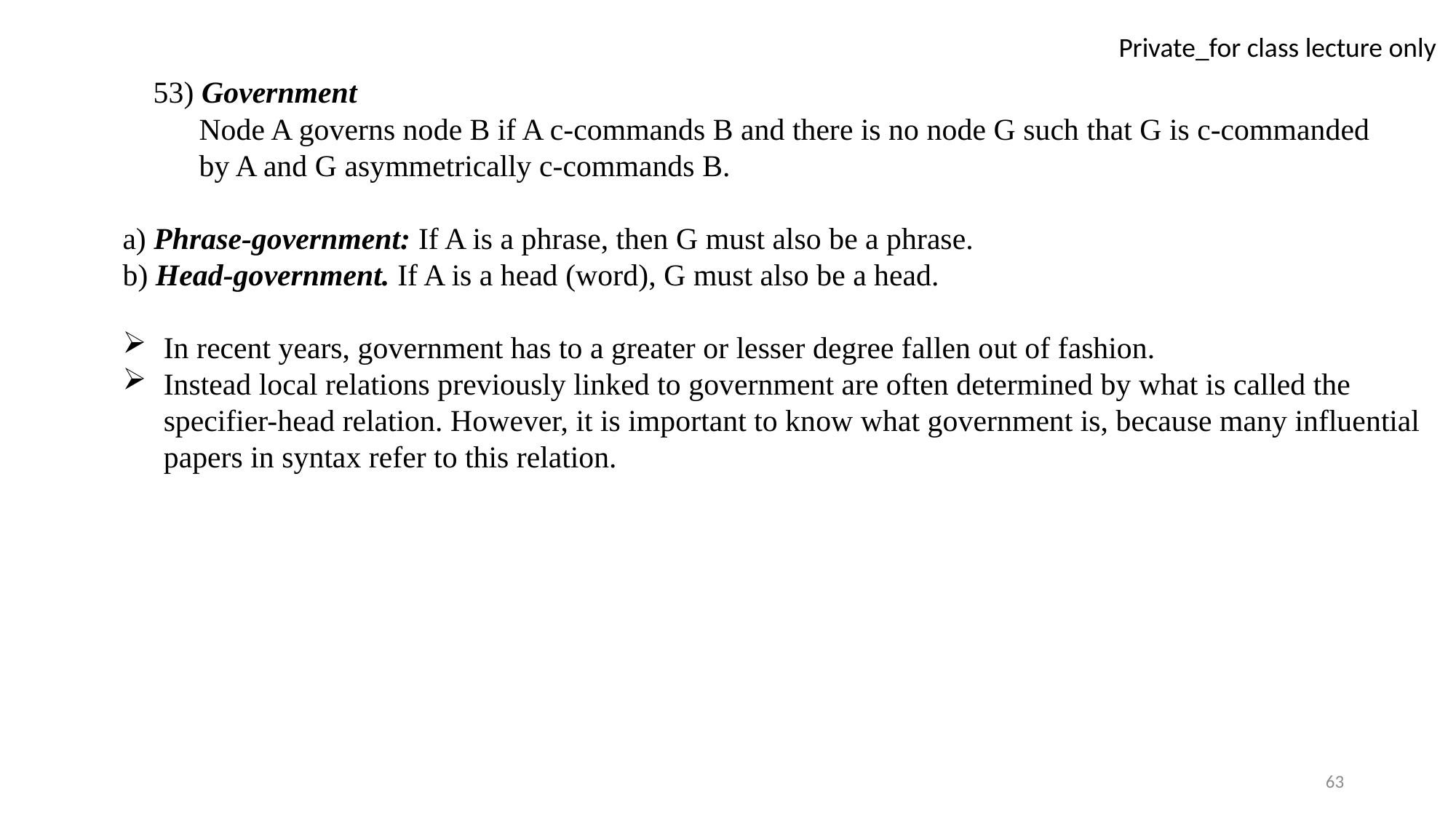

53) Government
          Node A governs node B if A c-commands B and there is no node G such that G is c-commanded
          by A and G asymmetrically c-commands B.

a) Phrase-government: If A is a phrase, then G must also be a phrase.
b) Head-government. If A is a head (word), G must also be a head.

In recent years, government has to a greater or lesser degree fallen out of fashion.
Instead local relations previously linked to government are often determined by what is called the specifier-head relation. However, it is important to know what government is, because many influential papers in syntax refer to this relation.
63